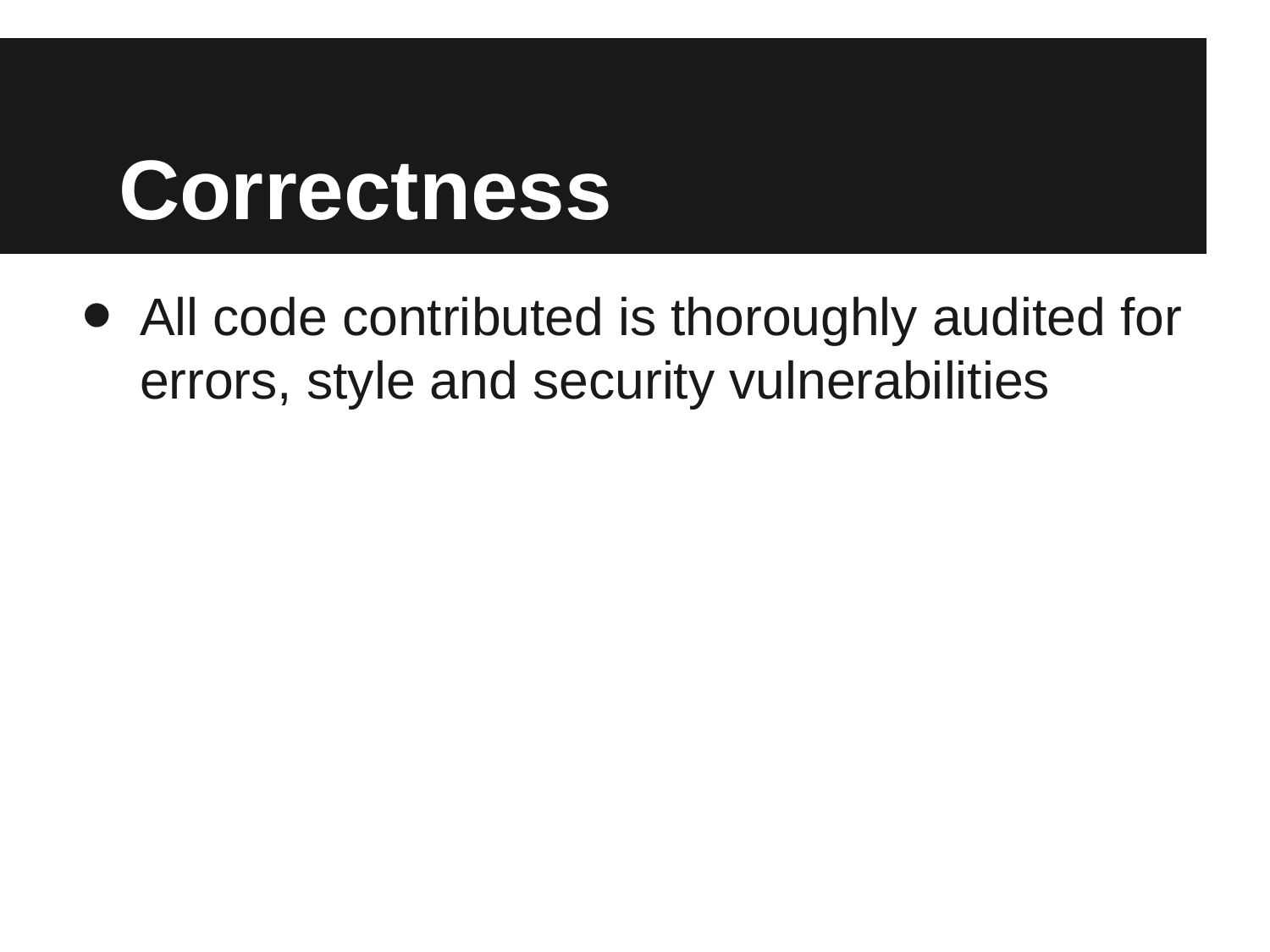

# Correctness
All code contributed is thoroughly audited for errors, style and security vulnerabilities